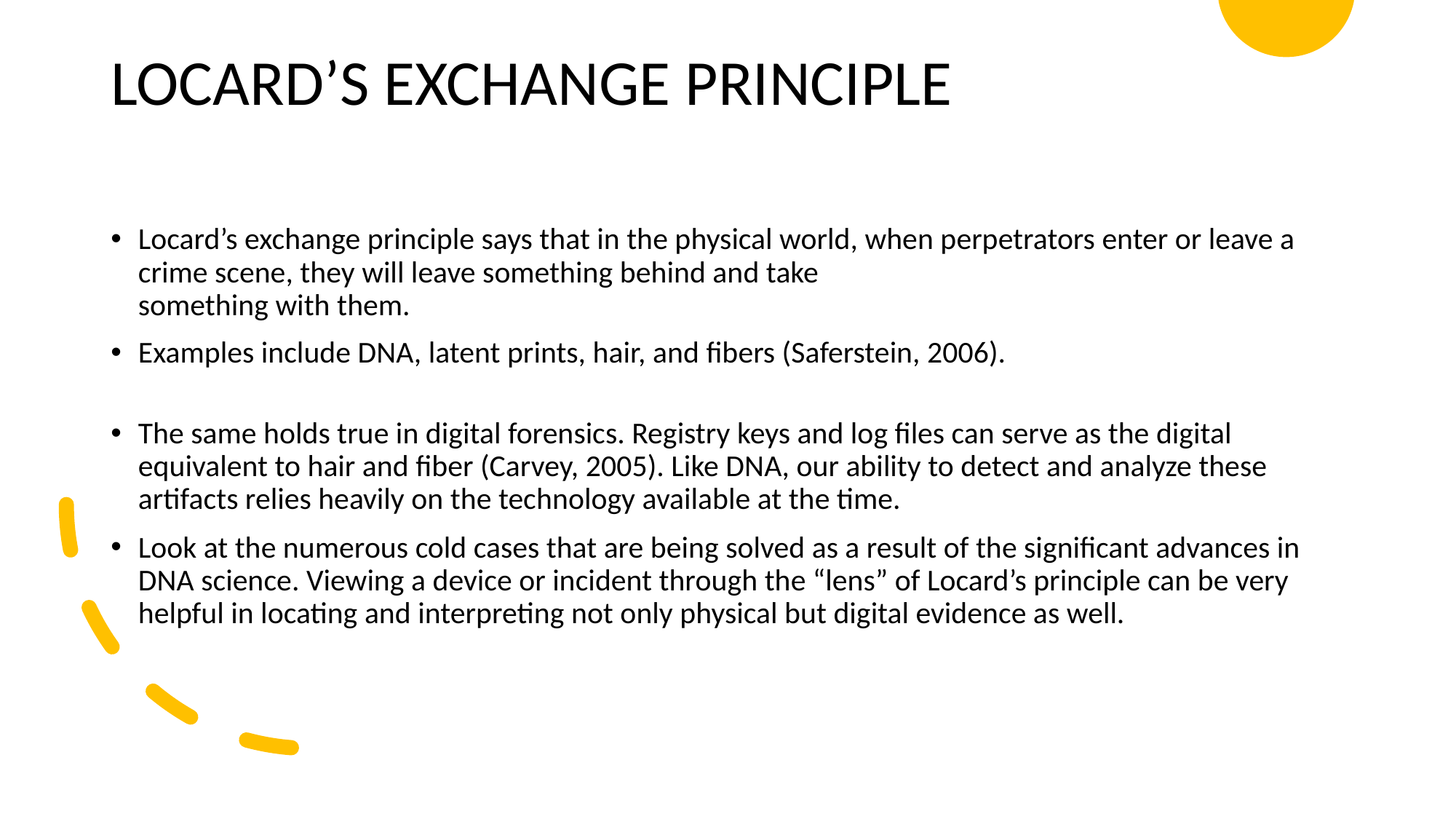

# LOCARD’S EXCHANGE PRINCIPLE
Locard’s exchange principle says that in the physical world, when perpetrators enter or leave a crime scene, they will leave something behind and take
something with them.
Examples include DNA, latent prints, hair, and fibers (Saferstein, 2006).
The same holds true in digital forensics. Registry keys and log files can serve as the digital equivalent to hair and fiber (Carvey, 2005). Like DNA, our ability to detect and analyze these artifacts relies heavily on the technology available at the time.
Look at the numerous cold cases that are being solved as a result of the significant advances in DNA science. Viewing a device or incident through the “lens” of Locard’s principle can be very helpful in locating and interpreting not only physical but digital evidence as well.